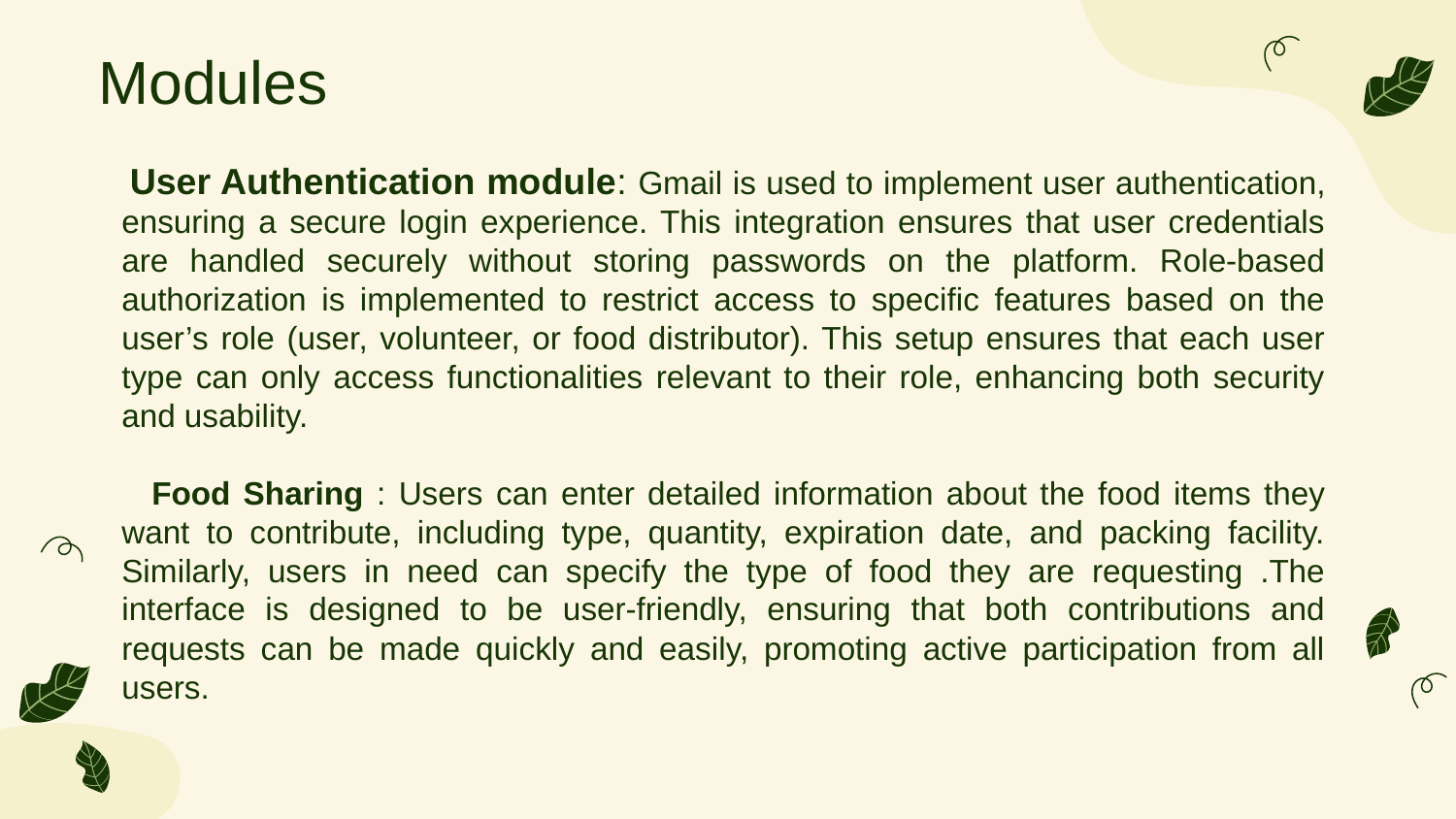

# Modules
     User Authentication module: Gmail is used to implement user authentication, ensuring a secure login experience. This integration ensures that user credentials are handled securely without storing passwords on the platform. Role-based authorization is implemented to restrict access to specific features based on the user’s role (user, volunteer, or food distributor). This setup ensures that each user type can only access functionalities relevant to their role, enhancing both security and usability.

      Food Sharing : Users can enter detailed information about the food items they want to contribute, including type, quantity, expiration date, and packing facility. Similarly, users in need can specify the type of food they are requesting .The interface is designed to be user-friendly, ensuring that both contributions and requests can be made quickly and easily, promoting active participation from all users.